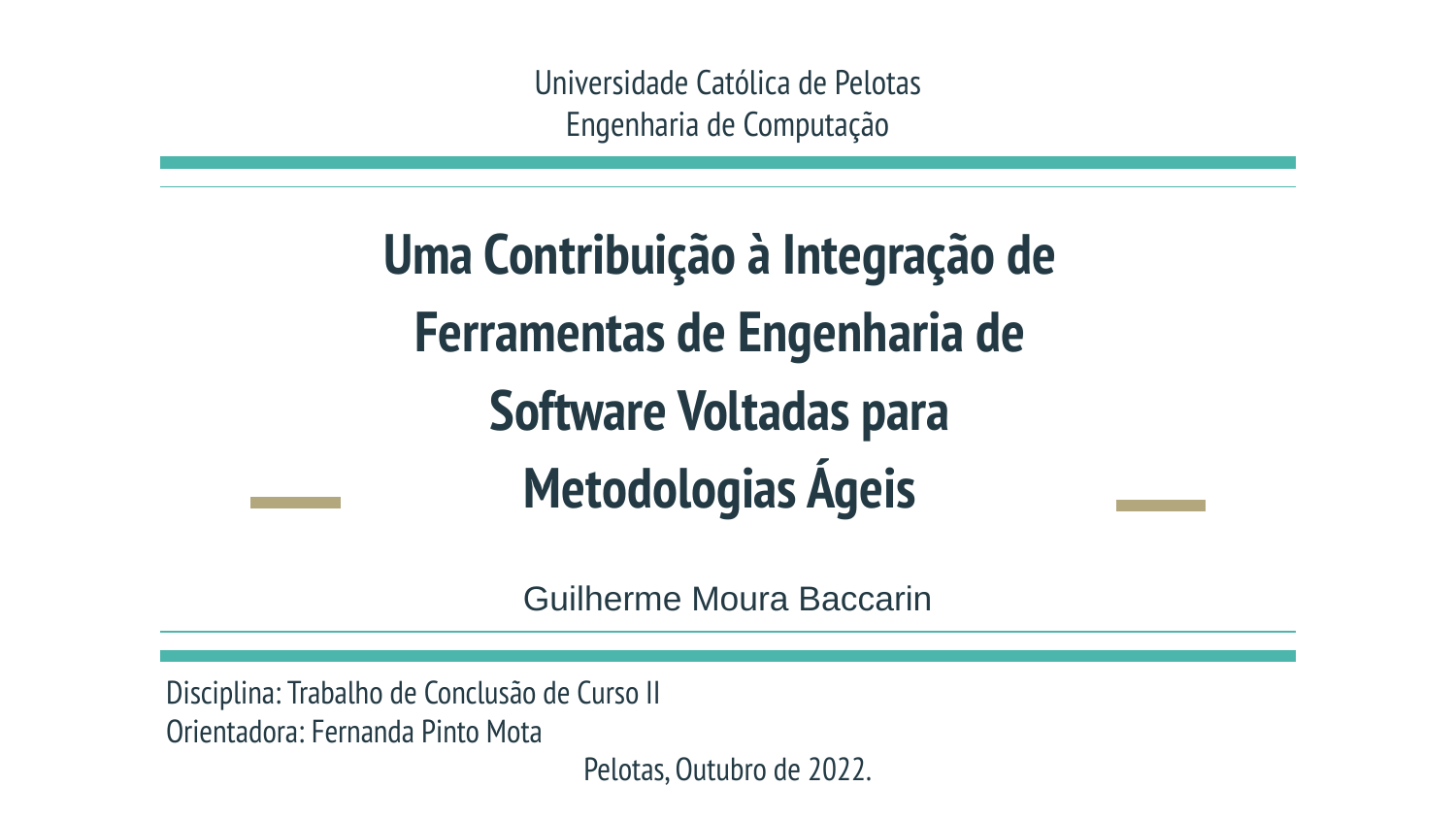

Universidade Católica de Pelotas
Engenharia de Computação
Uma Contribuição à Integração de Ferramentas de Engenharia de Software Voltadas para Metodologias Ágeis
Guilherme Moura Baccarin
Disciplina: Trabalho de Conclusão de Curso II
Orientadora: Fernanda Pinto Mota
Pelotas, Outubro de 2022.